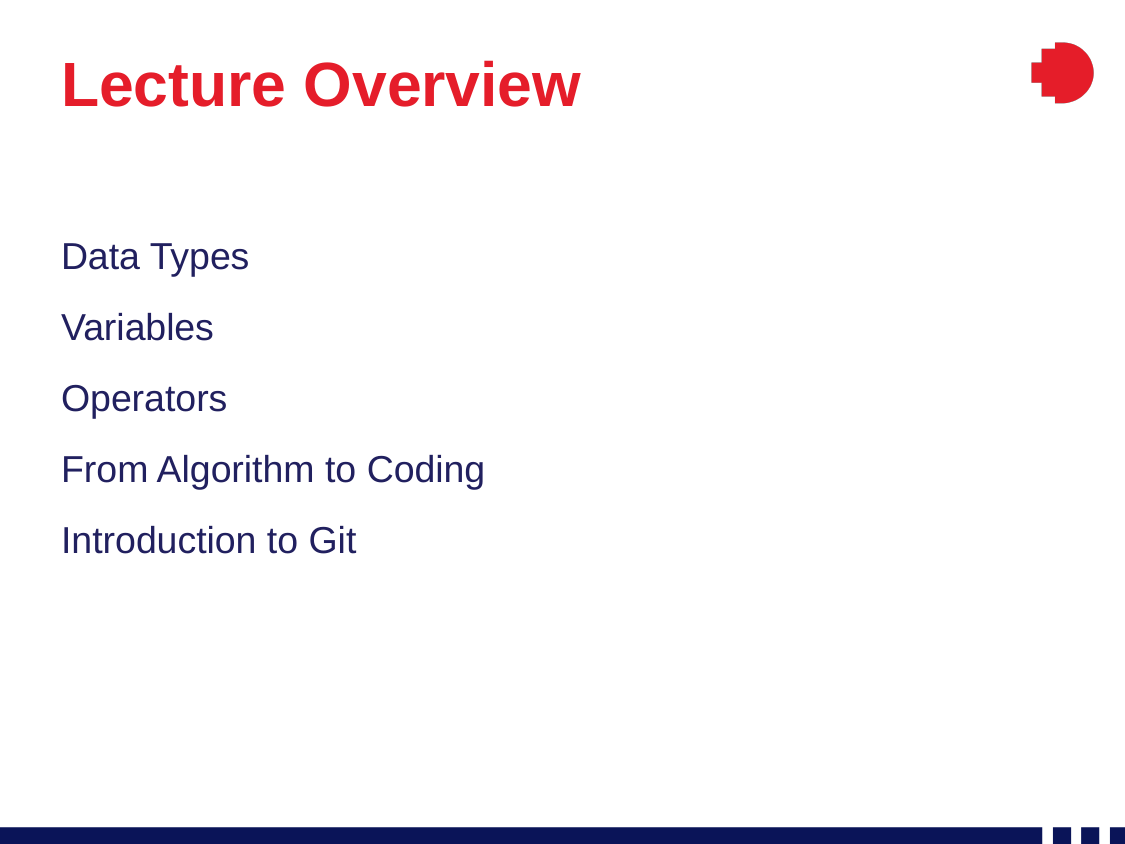

# Lecture Overview
Data Types
Variables
Operators
From Algorithm to Coding
Introduction to Git